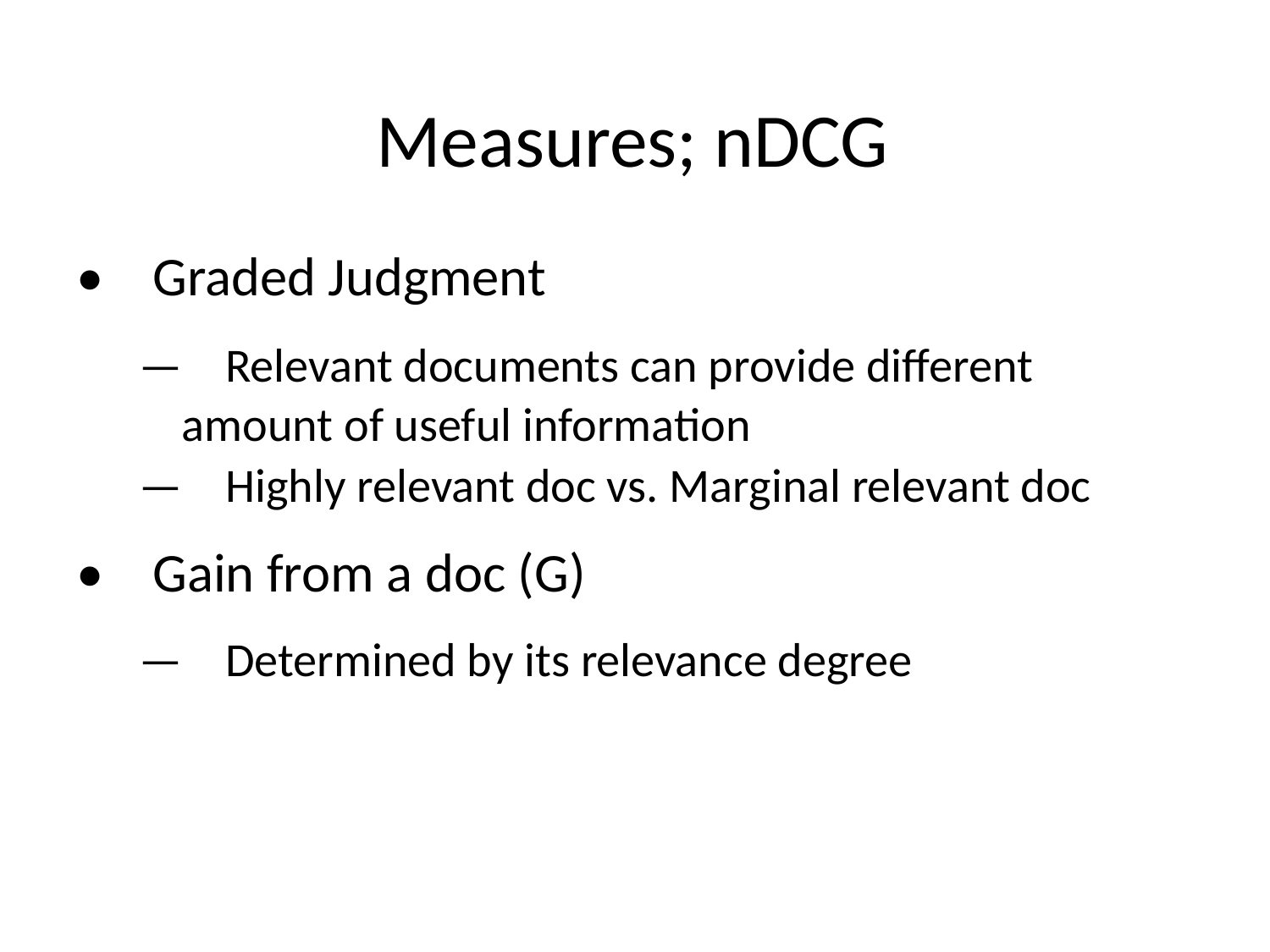

Measures; nDCG
•    Graded Judgment
—    Relevant documents can provide different amount of useful information
—    Highly relevant doc vs. Marginal relevant doc
•    Gain from a doc (G)
—    Determined by its relevance degree